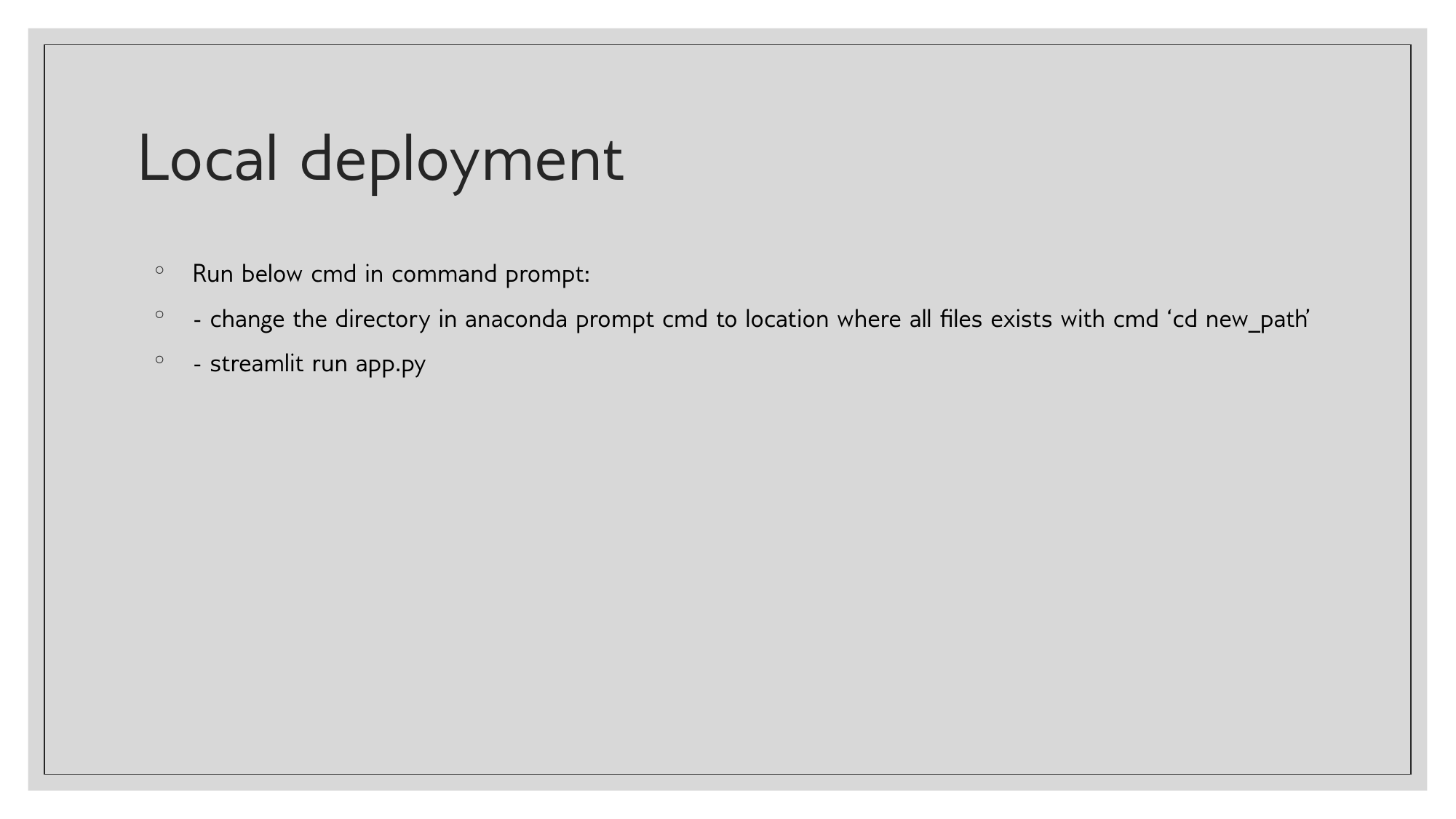

# Local deployment
Run below cmd in command prompt:
- change the directory in anaconda prompt cmd to location where all files exists with cmd ‘cd new_path’
- streamlit run app.py